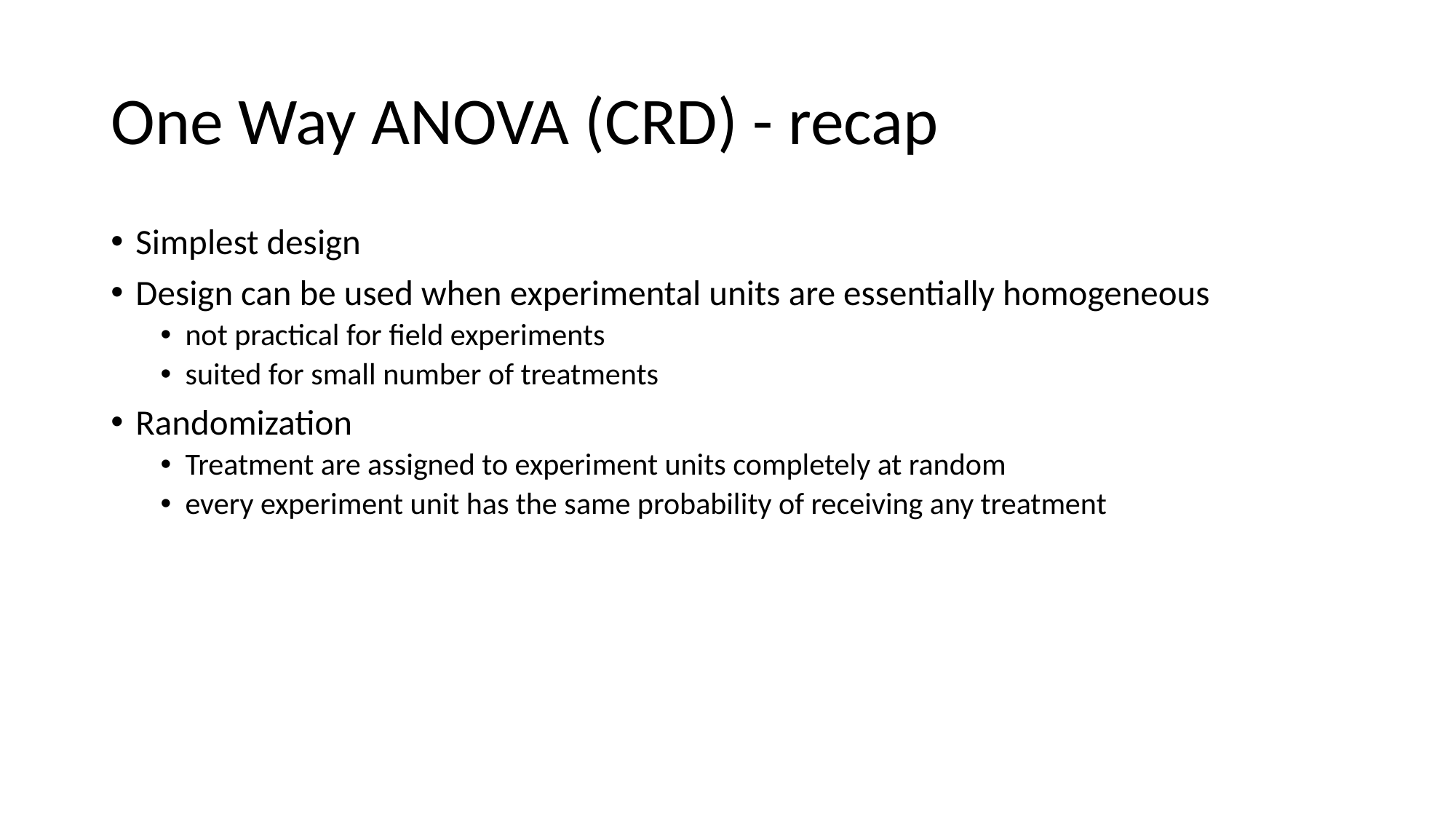

# One Way ANOVA (CRD) - recap
Simplest design
Design can be used when experimental units are essentially homogeneous
not practical for field experiments
suited for small number of treatments
Randomization
Treatment are assigned to experiment units completely at random
every experiment unit has the same probability of receiving any treatment